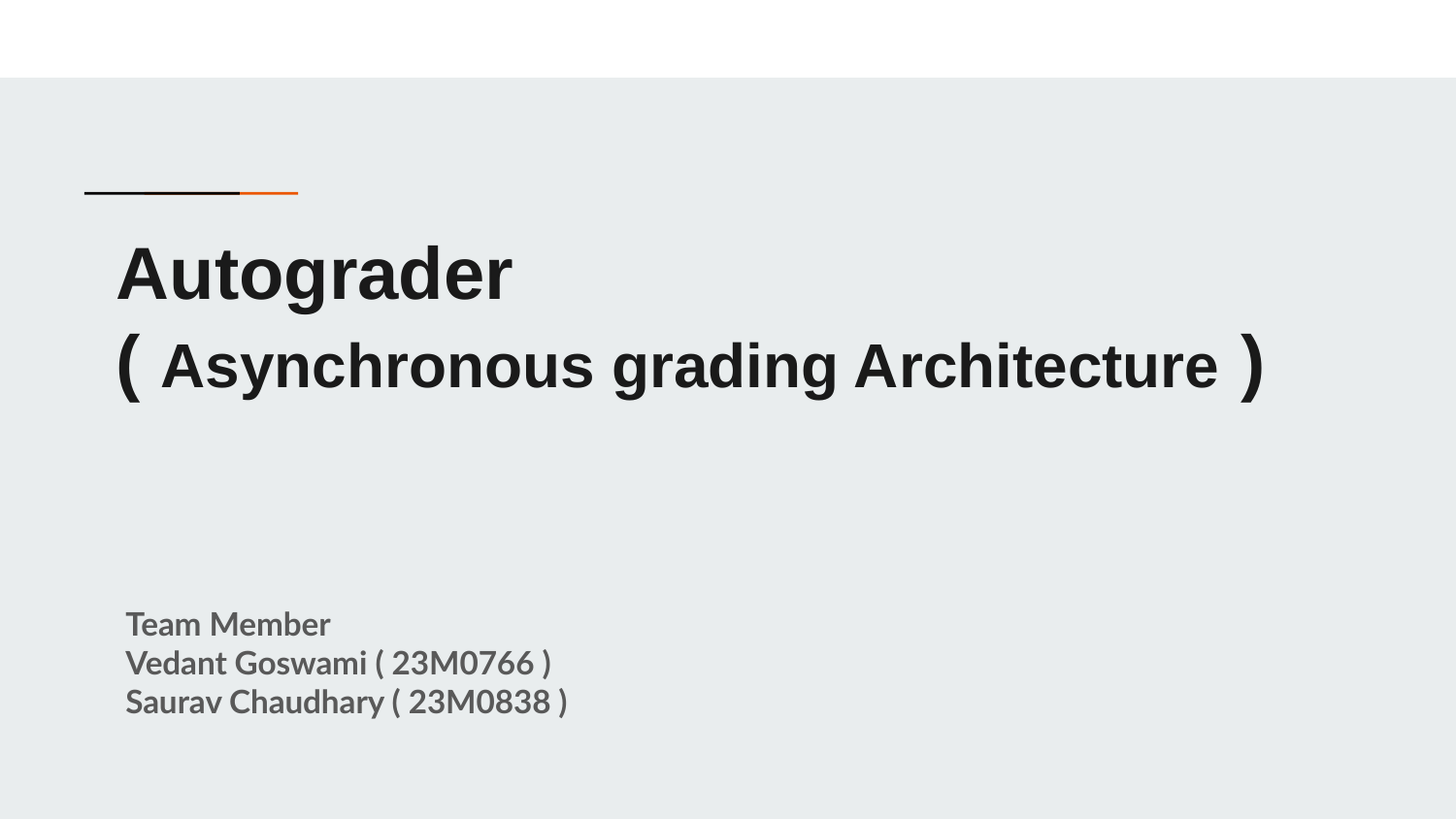

# Autograder
( Asynchronous grading Architecture )
Team Member
Vedant Goswami ( 23M0766 )
Saurav Chaudhary ( 23M0838 )